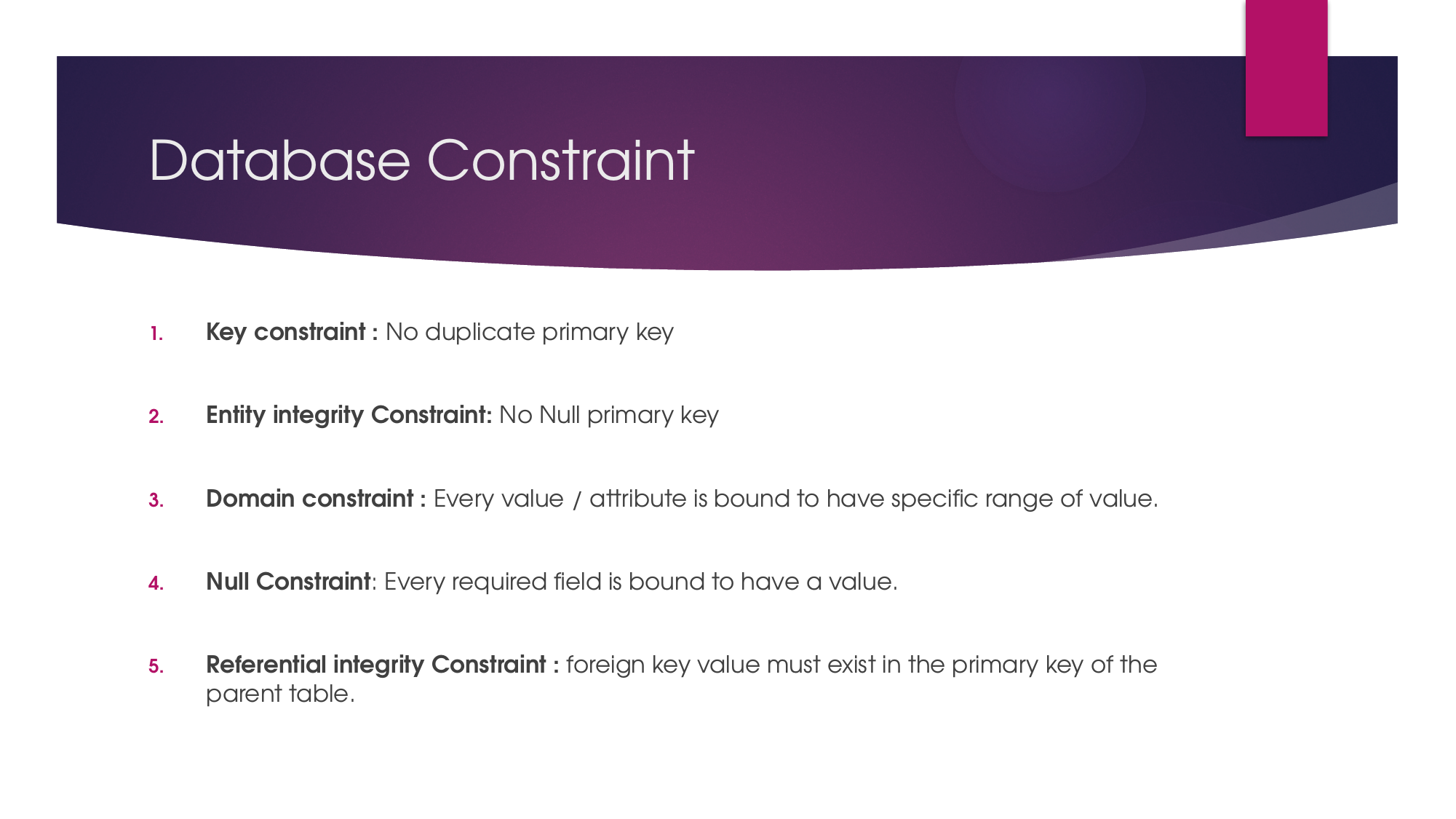

# Database Constraint
Key constraint : No duplicate primary key

Entity integrity Constraint: No Null primary key

Domain constraint : Every value / attribute is bound to have specific range of value.

Null Constraint: Every required field is bound to have a value.

Referential integrity Constraint : foreign key value must exist in the primary key of the parent table.